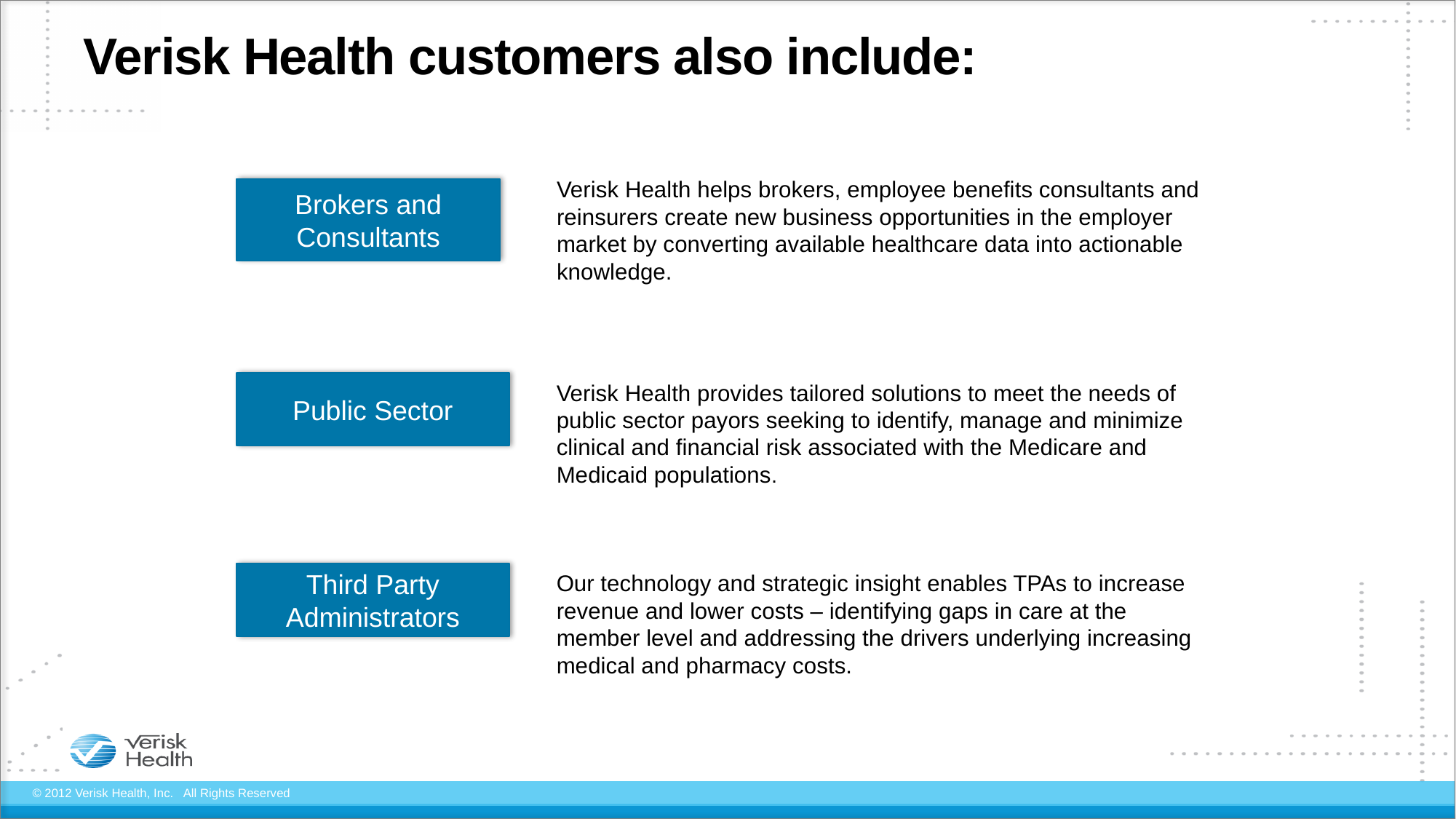

# Verisk Health customers also include:
Verisk Health helps brokers, employee benefits consultants and reinsurers create new business opportunities in the employer market by converting available healthcare data into actionable knowledge.

Brokers and Consultants
Public Sector
Verisk Health provides tailored solutions to meet the needs of public sector payors seeking to identify, manage and minimize clinical and financial risk associated with the Medicare and Medicaid populations.
Third Party Administrators
Our technology and strategic insight enables TPAs to increase revenue and lower costs – identifying gaps in care at the member level and addressing the drivers underlying increasing medical and pharmacy costs.